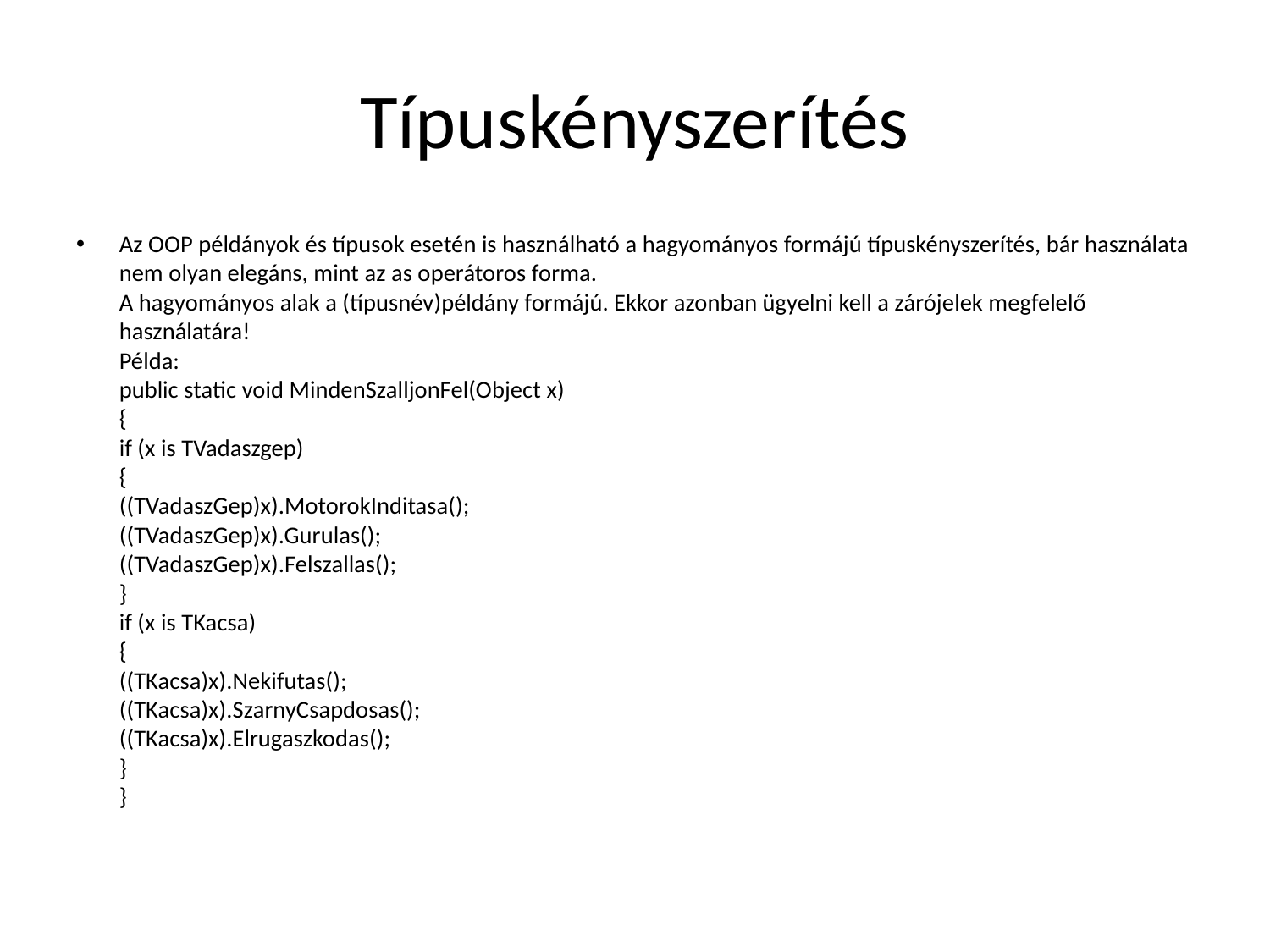

# Típuskényszerítés
Az OOP példányok és típusok esetén is használható a hagyományos formájú típuskényszerítés, bár használata nem olyan elegáns, mint az as operátoros forma.
A hagyományos alak a (típusnév)példány formájú. Ekkor azonban ügyelni kell a zárójelek megfelelő használatára!
Példa:
public static void MindenSzalljonFel(Object x)
{
if (x is TVadaszgep)
{
((TVadaszGep)x).MotorokInditasa();
((TVadaszGep)x).Gurulas();
((TVadaszGep)x).Felszallas();
}
if (x is TKacsa)
{
((TKacsa)x).Nekifutas();
((TKacsa)x).SzarnyCsapdosas();
((TKacsa)x).Elrugaszkodas();
}
}